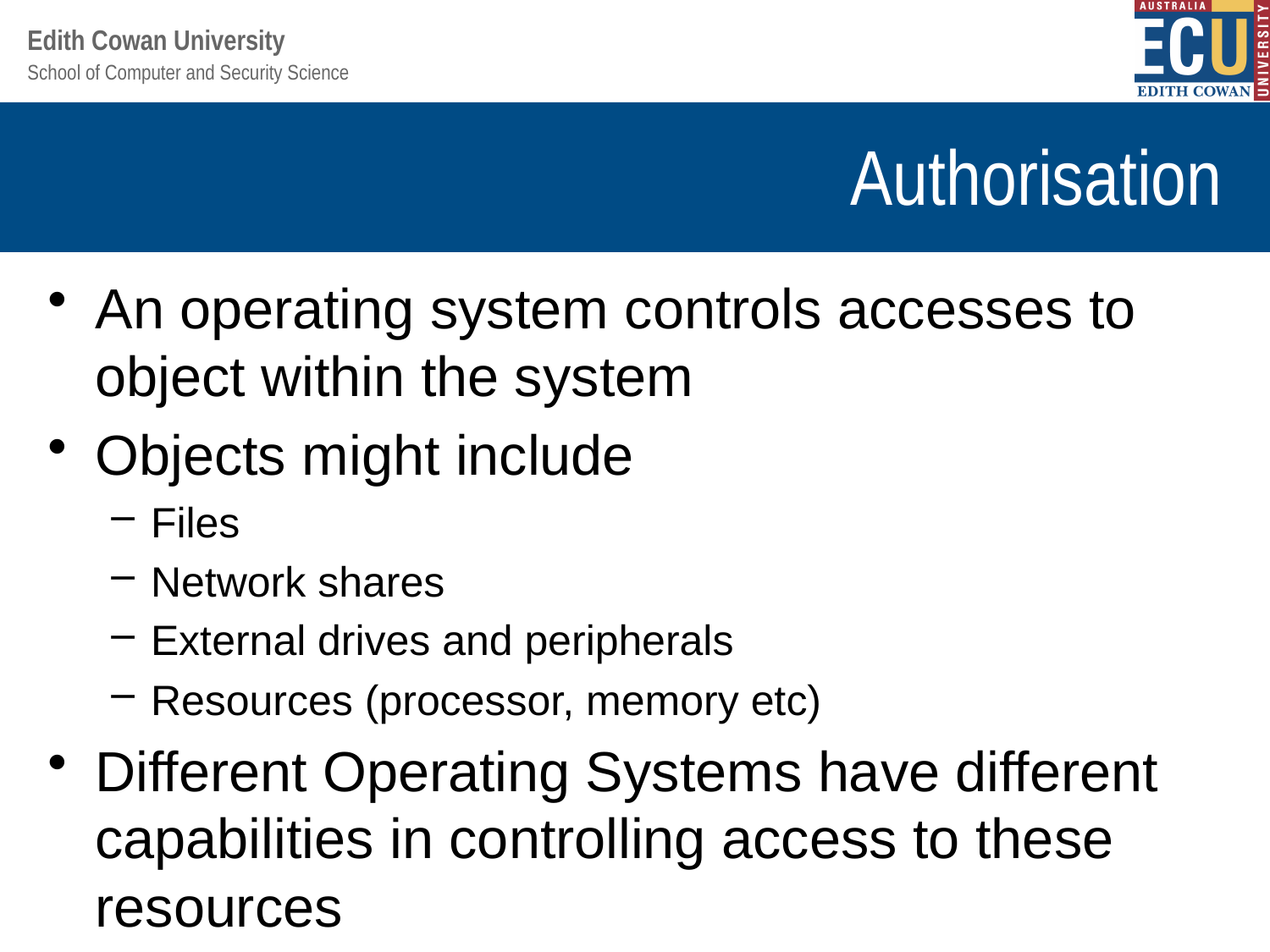

# Authorisation
An operating system controls accesses to object within the system
Objects might include
Files
Network shares
External drives and peripherals
Resources (processor, memory etc)
Different Operating Systems have different capabilities in controlling access to these resources